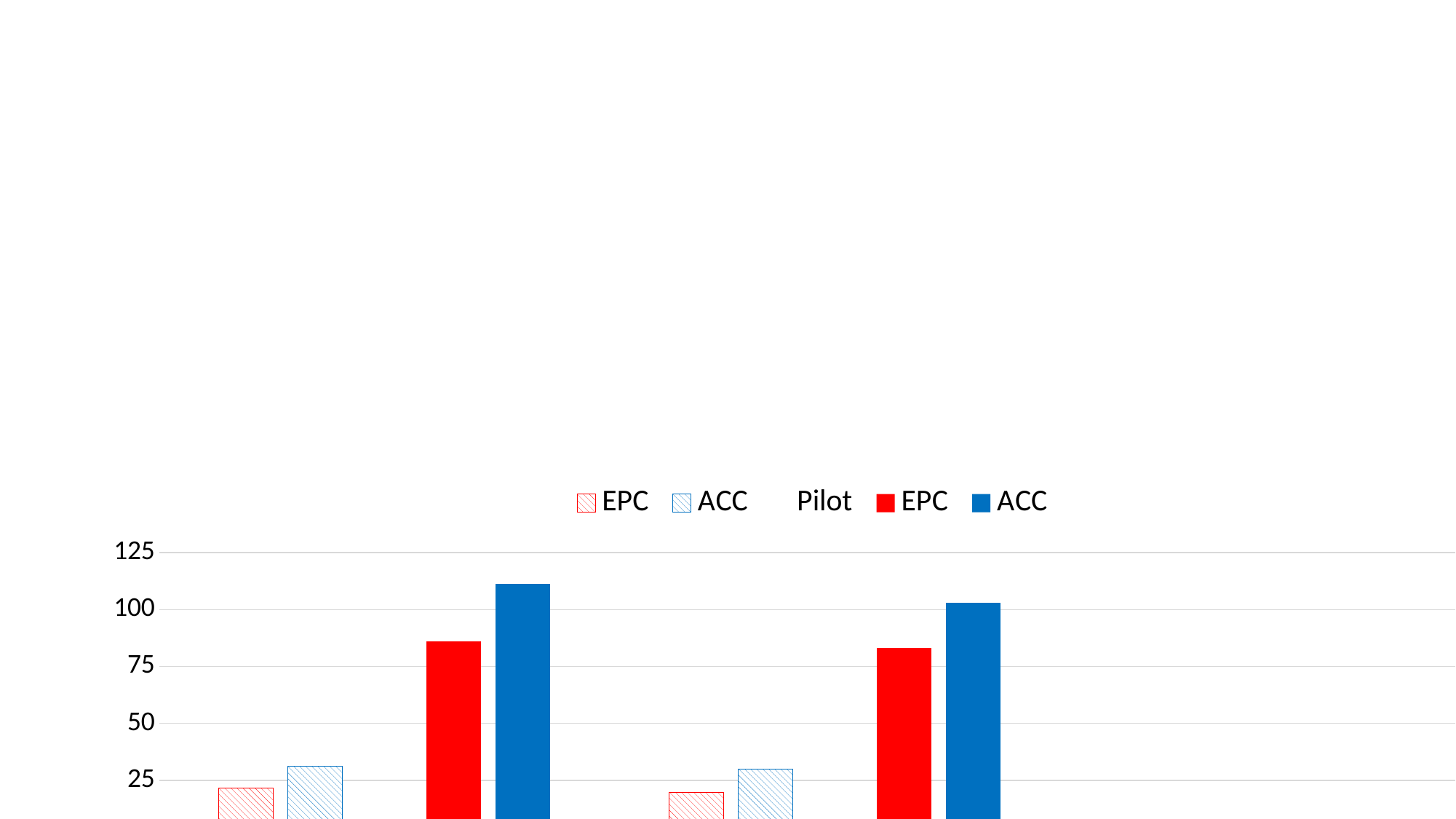

### Chart

| Category |  |  |  |  |  |
|---|---|---|---|---|---|
| 20cm | 21.714403887912315 | 31.074380165289256 | None | 85.92471358428806 | 111.14395506946497 |
| 40cm | 19.84877126654064 | 30.007980845969673 | None | 83.06962025316456 | 102.92909937038051 |
| 60cm | 1.1791128579449748 | 0.0 | None | 0.0 | 0.0 |